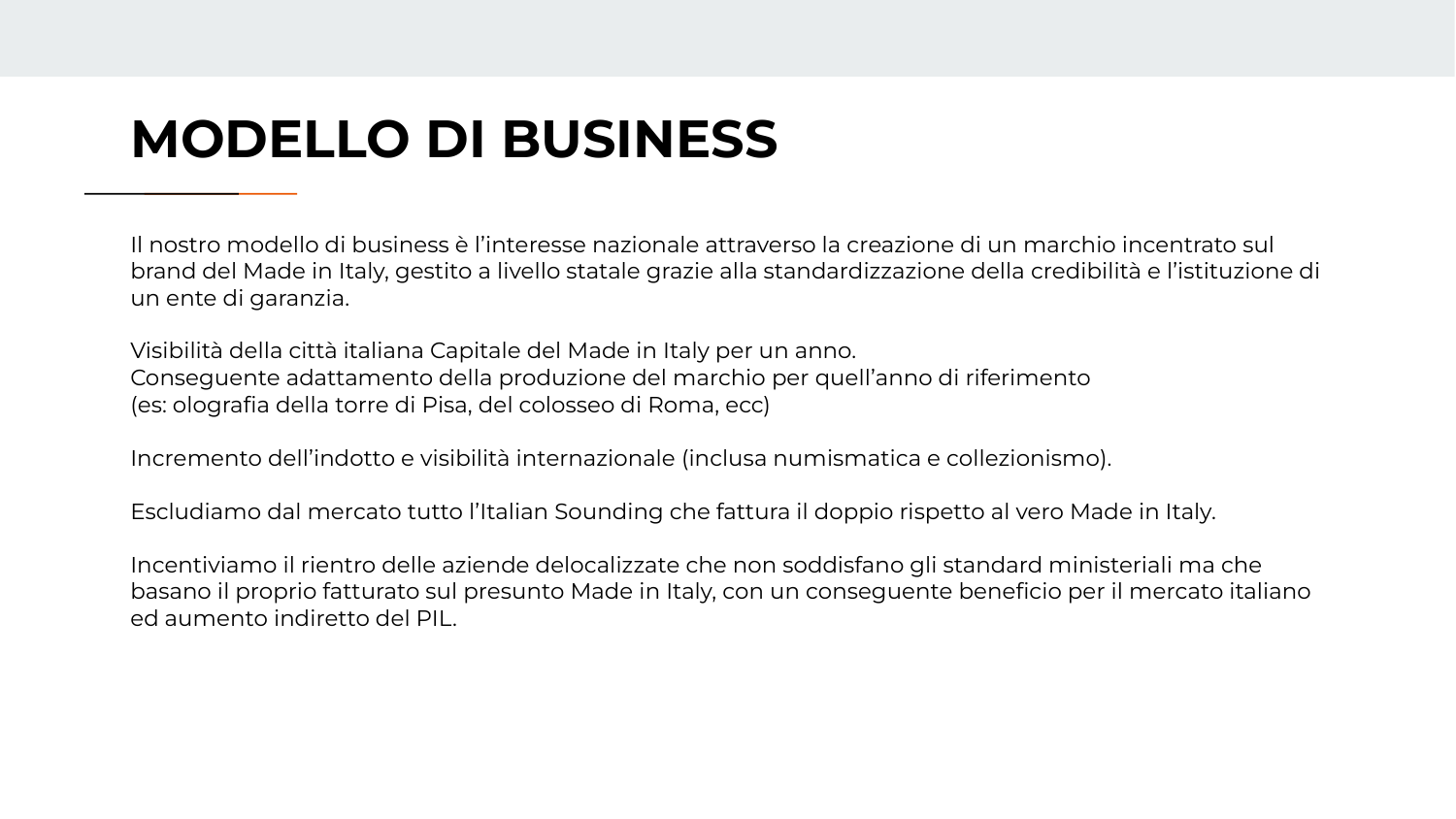

MODELLO DI BUSINESS
Il nostro modello di business è l’interesse nazionale attraverso la creazione di un marchio incentrato sul brand del Made in Italy, gestito a livello statale grazie alla standardizzazione della credibilità e l’istituzione di un ente di garanzia.

Visibilità della città italiana Capitale del Made in Italy per un anno.
Conseguente adattamento della produzione del marchio per quell’anno di riferimento
(es: olografia della torre di Pisa, del colosseo di Roma, ecc)

Incremento dell’indotto e visibilità internazionale (inclusa numismatica e collezionismo).

Escludiamo dal mercato tutto l’Italian Sounding che fattura il doppio rispetto al vero Made in Italy.

Incentiviamo il rientro delle aziende delocalizzate che non soddisfano gli standard ministeriali ma che basano il proprio fatturato sul presunto Made in Italy, con un conseguente beneficio per il mercato italiano ed aumento indiretto del PIL.